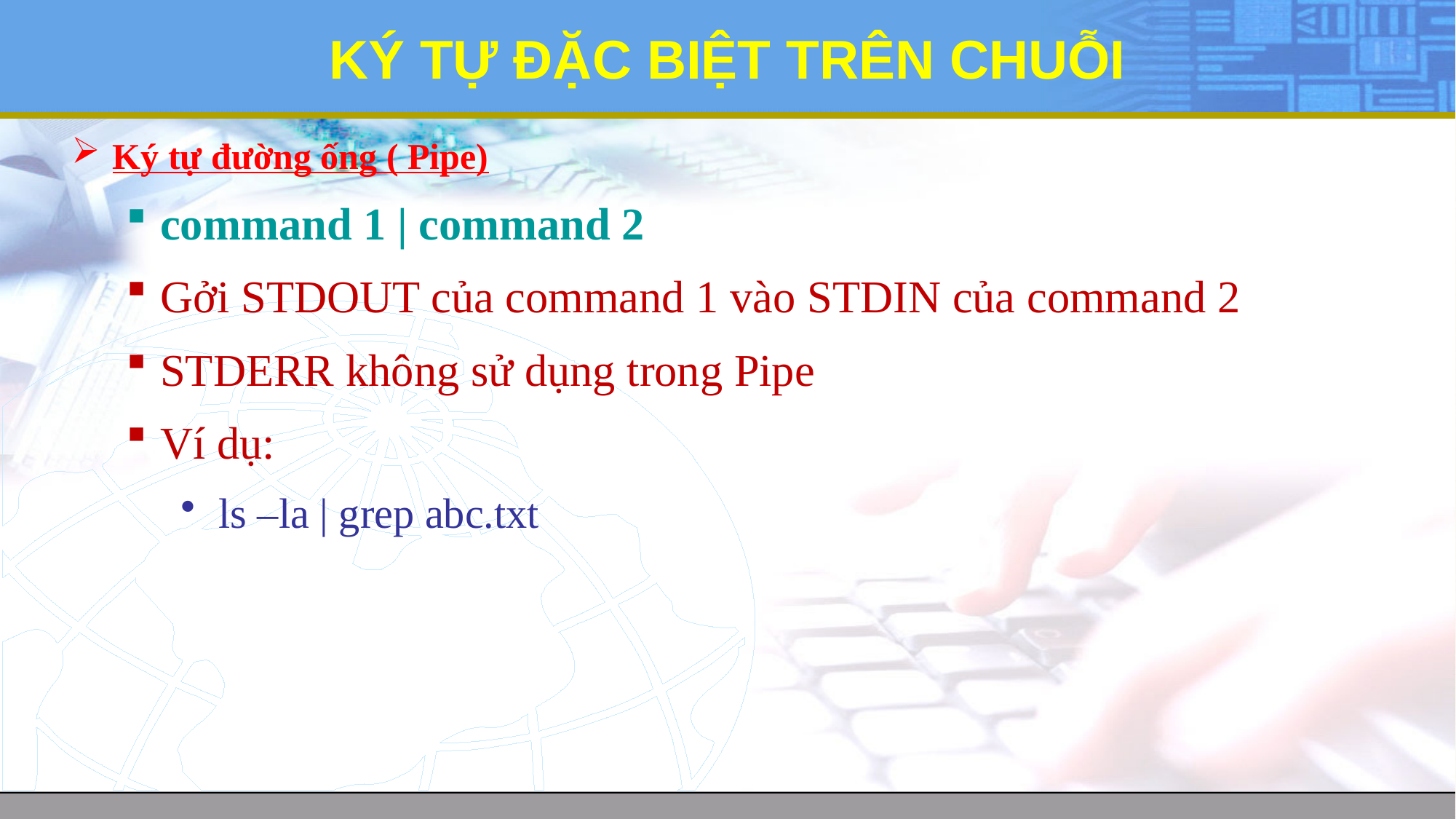

# KÝ TỰ ĐẶC BIỆT TRÊN CHUỖI
Ký tự đường ống ( Pipe)
command 1 | command 2
Gởi STDOUT của command 1 vào STDIN của command 2
STDERR không sử dụng trong Pipe
Ví dụ:
 ls –la | grep abc.txt